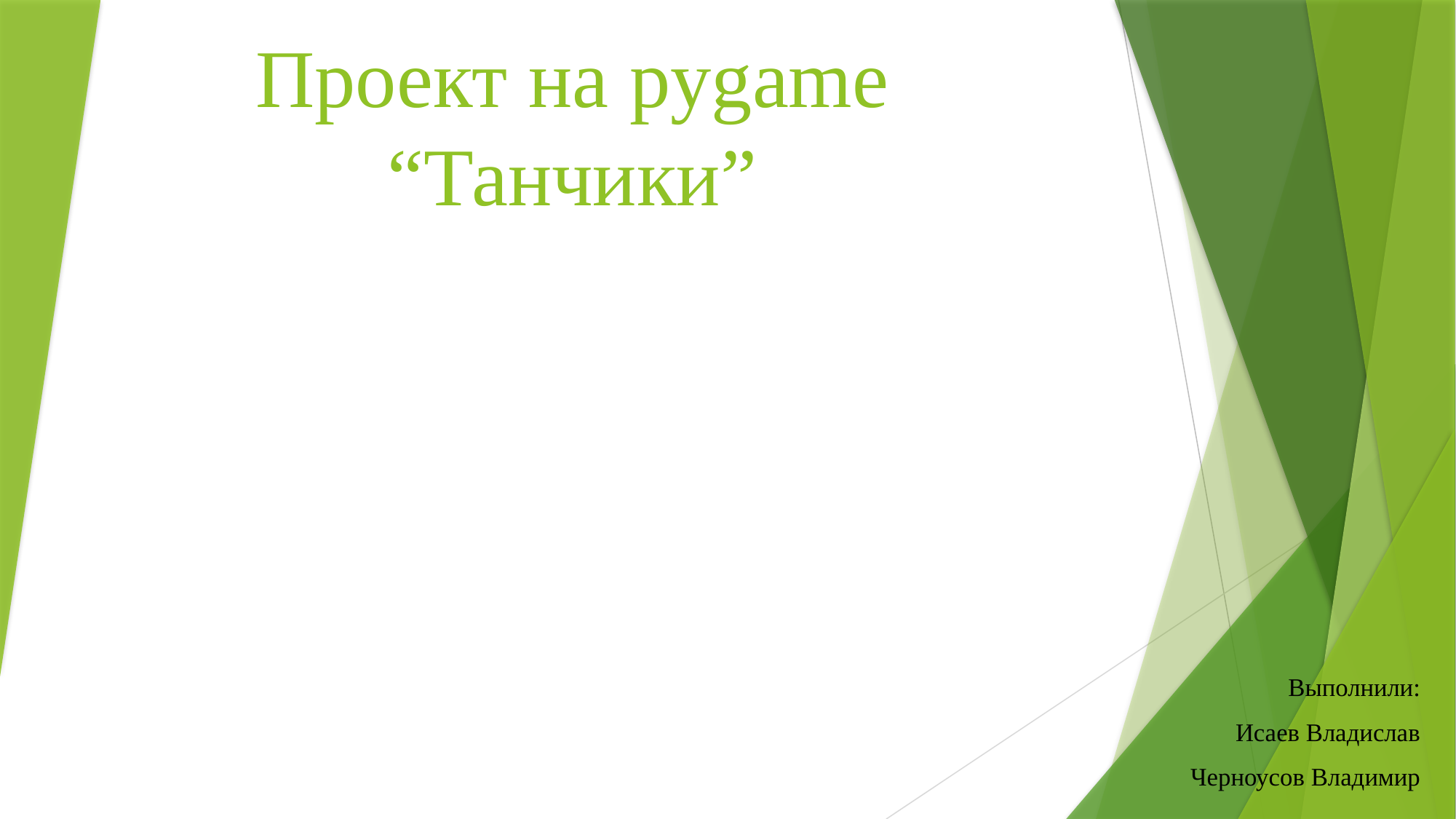

# Проект на pygame “Танчики”
Выполнили:
Исаев Владислав
Черноусов Владимир